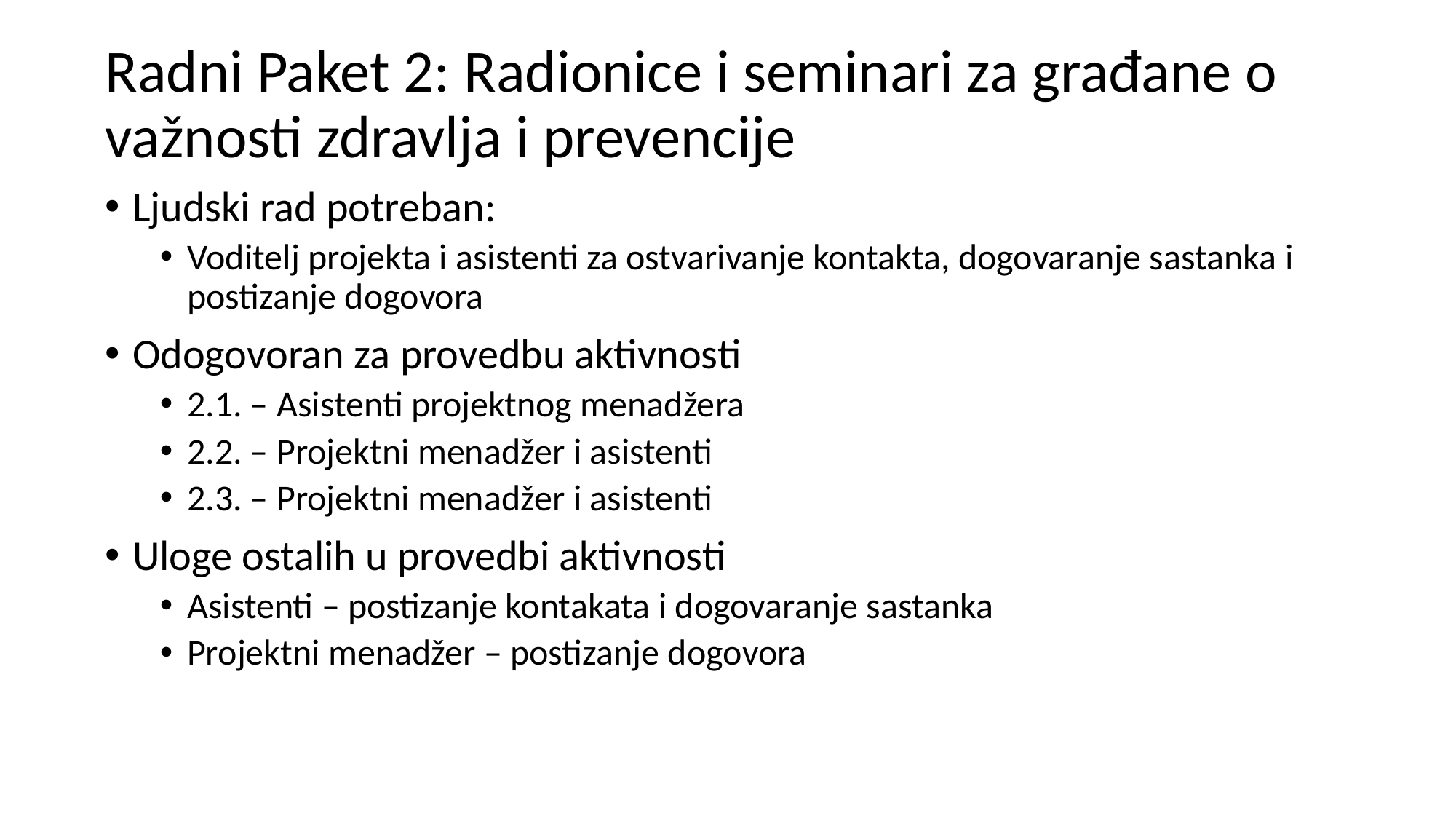

Radni Paket 2: Radionice i seminari za građane o važnosti zdravlja i prevencije

Ljudski rad potreban:
Voditelj projekta i asistenti za ostvarivanje kontakta, dogovaranje sastanka i postizanje dogovora
Odogovoran za provedbu aktivnosti
2.1. – Asistenti projektnog menadžera
2.2. – Projektni menadžer i asistenti
2.3. – Projektni menadžer i asistenti
Uloge ostalih u provedbi aktivnosti
Asistenti – postizanje kontakata i dogovaranje sastanka
Projektni menadžer – postizanje dogovora